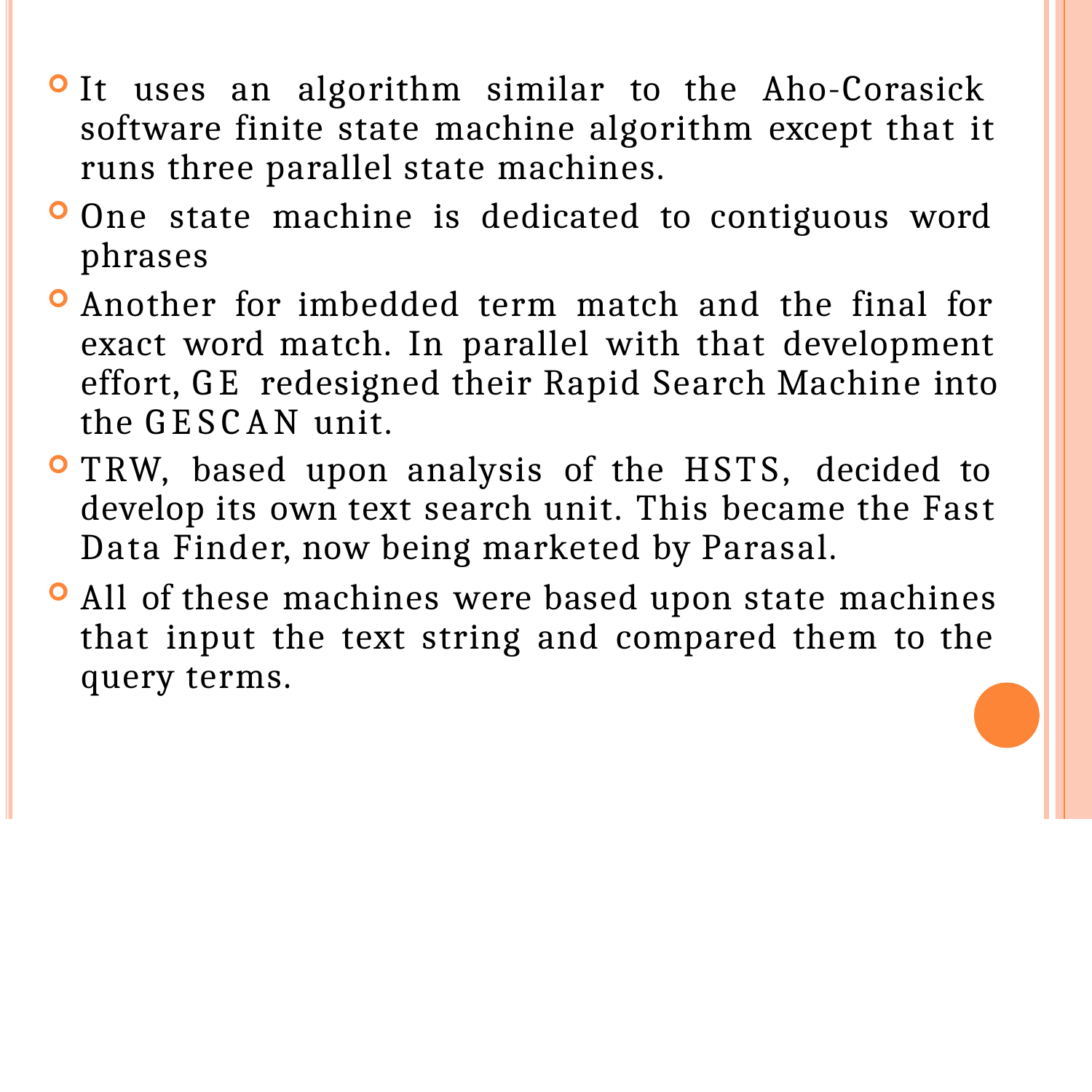

It uses an algorithm similar to the Aho-Corasick  software finite state machine algorithm except that it  runs three parallel state machines.
One state machine is dedicated to contiguous word  phrases
Another for imbedded term match and the final for  exact word match. In parallel with that development  effort, GE redesigned their Rapid Search Machine into  the GESCAN unit.
TRW, based upon analysis of the HSTS, decided to  develop its own text search unit. This became the Fast  Data Finder, now being marketed by Parasal.
All of these machines were based upon state machines  that input the text string and compared them to the  query terms.